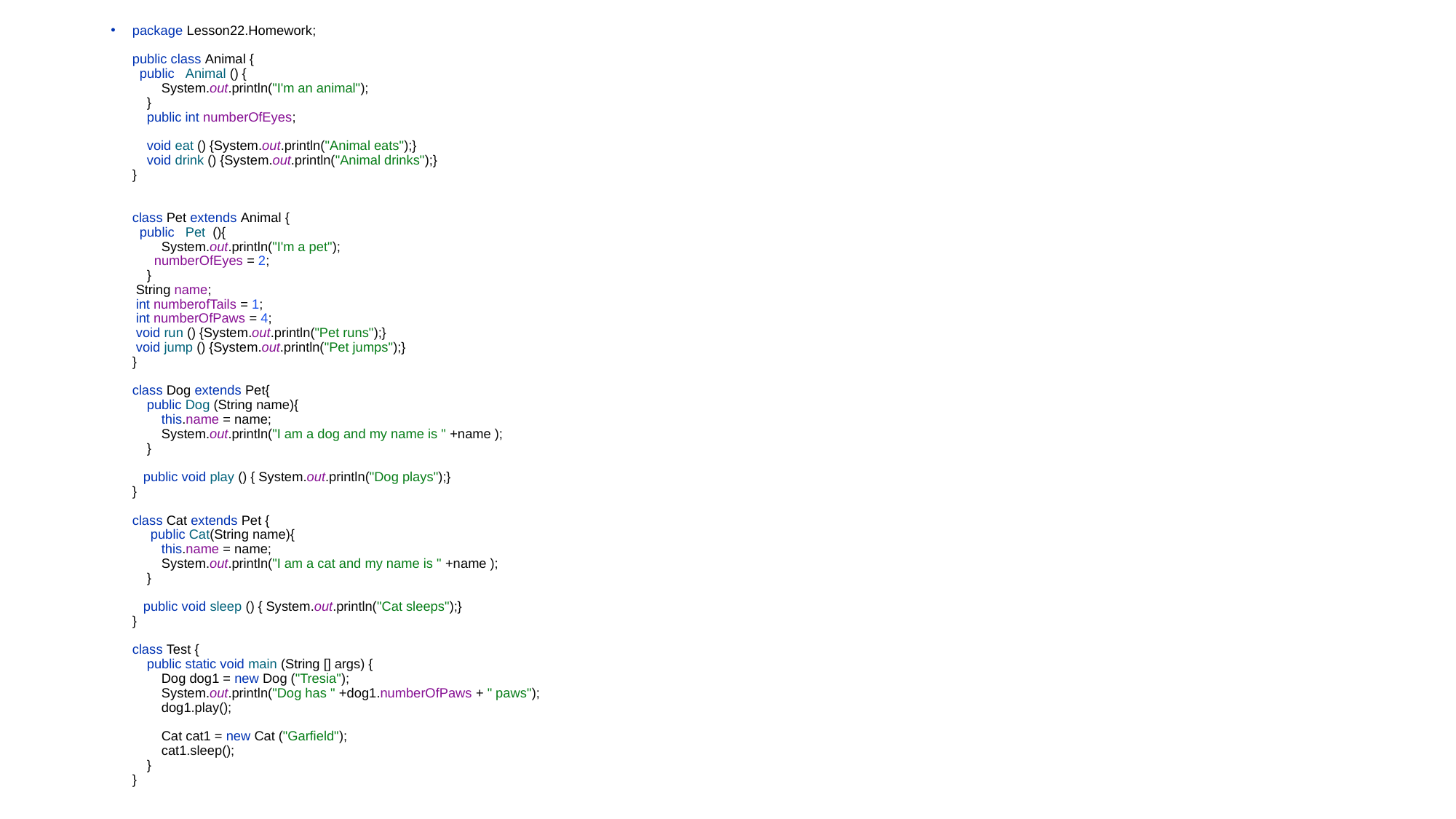

package Lesson22.Homework;
public class Animal {
  public   Animal () {
        System.out.println("I'm an animal");
    }
    public int numberOfEyes;
    void eat () {System.out.println("Animal eats");}
    void drink () {System.out.println("Animal drinks");}
}
class Pet extends Animal {
  public   Pet  (){
        System.out.println("I'm a pet");
      numberOfEyes = 2;
    }
 String name;
 int numberofTails = 1;
 int numberOfPaws = 4;
 void run () {System.out.println("Pet runs");}
 void jump () {System.out.println("Pet jumps");}
}
class Dog extends Pet{
    public Dog (String name){
        this.name = name;
        System.out.println("I am a dog and my name is " +name );
    }
   public void play () { System.out.println("Dog plays");}
}
class Cat extends Pet {
     public Cat(String name){
        this.name = name;
        System.out.println("I am a cat and my name is " +name );
    }
   public void sleep () { System.out.println("Cat sleeps");}
}
class Test {
    public static void main (String [] args) {
        Dog dog1 = new Dog ("Tresia");
        System.out.println("Dog has " +dog1.numberOfPaws + " paws");
        dog1.play();
        Cat cat1 = new Cat ("Garfield");
        cat1.sleep();
    }
}